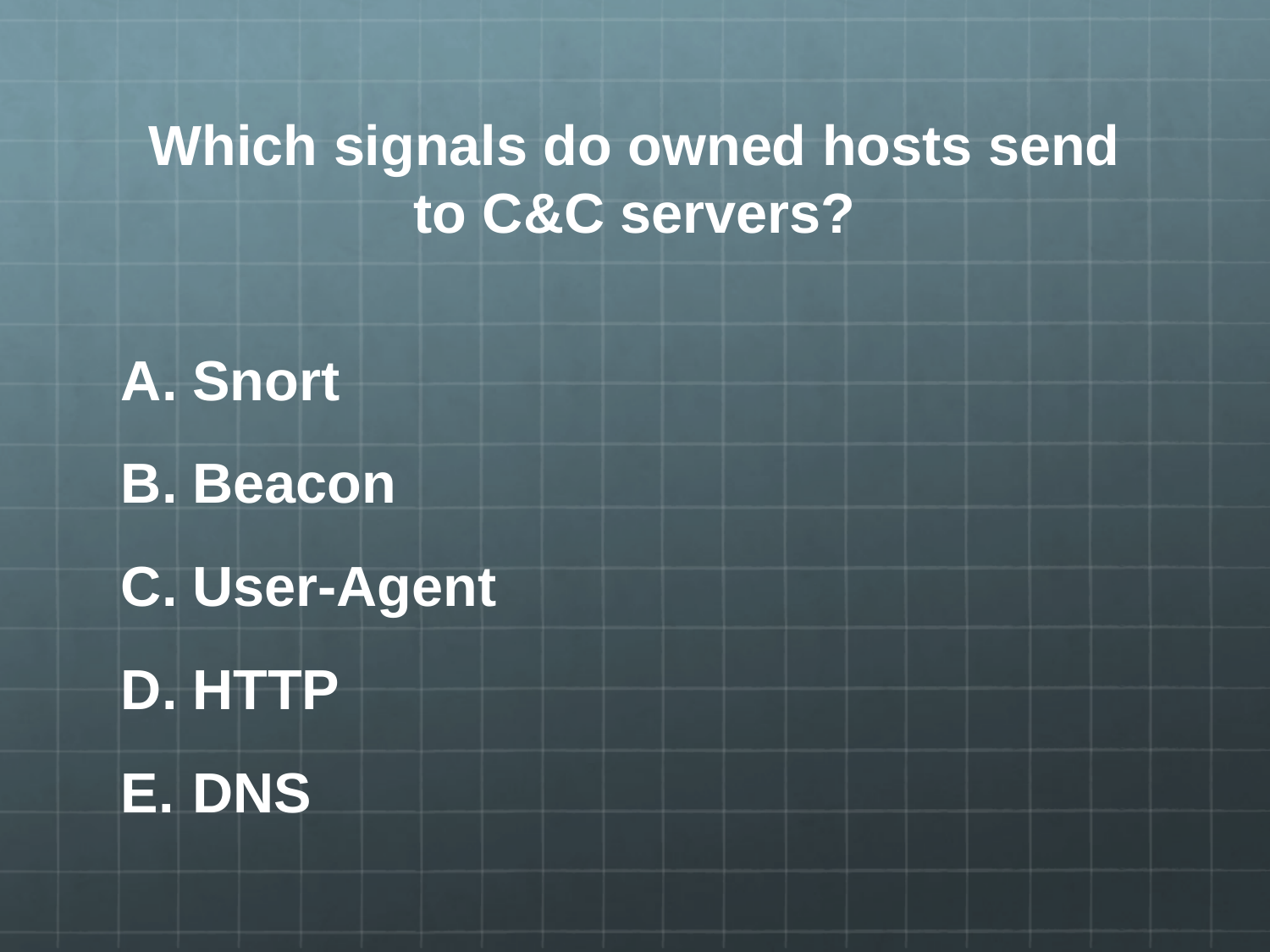

# Which signals do owned hosts send to C&C servers?
Snort
Beacon
User-Agent
HTTP
DNS